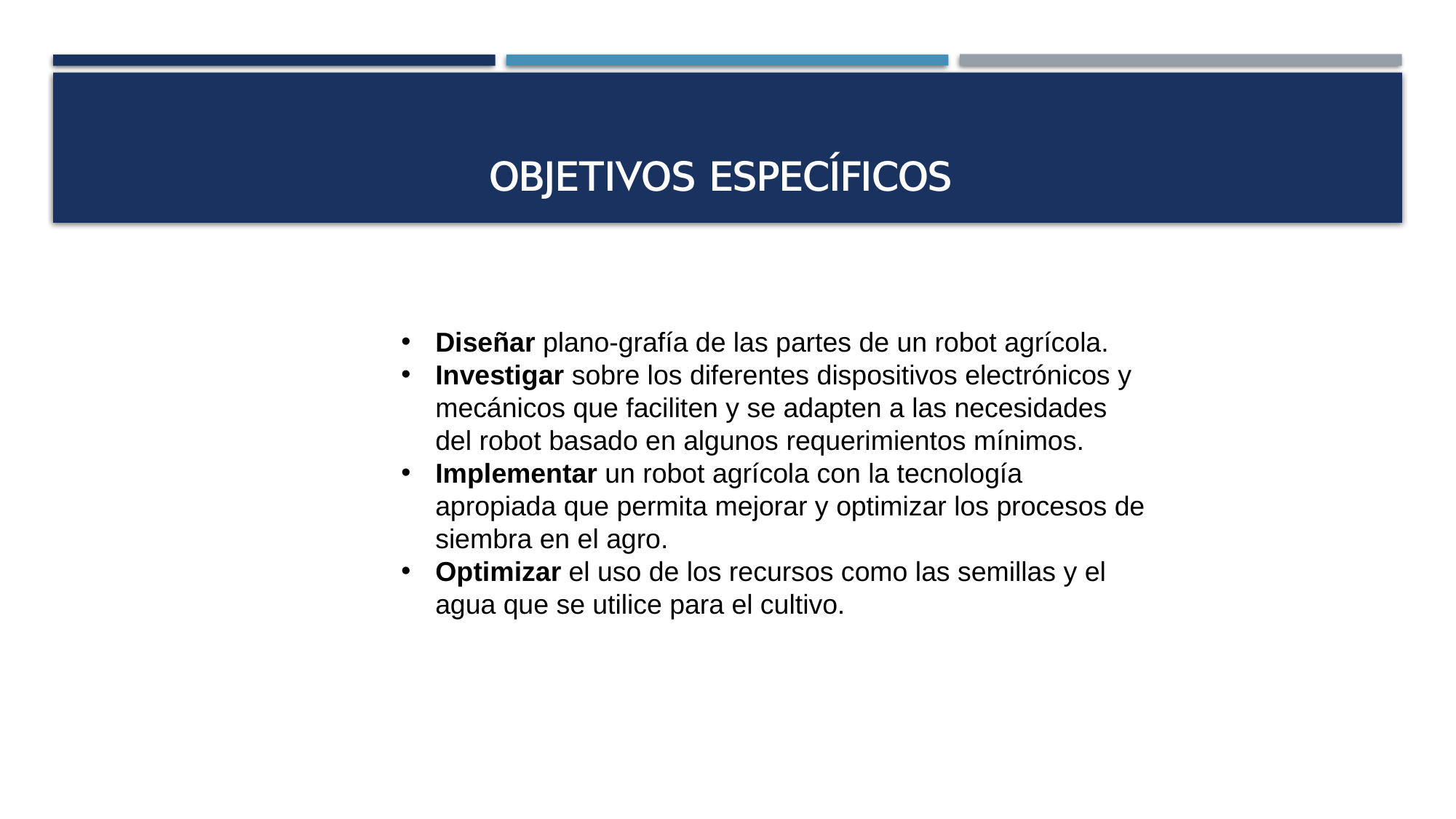

# Objetivos específicos
Diseñar plano-grafía de las partes de un robot agrícola.
Investigar sobre los diferentes dispositivos electrónicos y mecánicos que faciliten y se adapten a las necesidades del robot basado en algunos requerimientos mínimos.
Implementar un robot agrícola con la tecnología apropiada que permita mejorar y optimizar los procesos de siembra en el agro.
Optimizar el uso de los recursos como las semillas y el agua que se utilice para el cultivo.